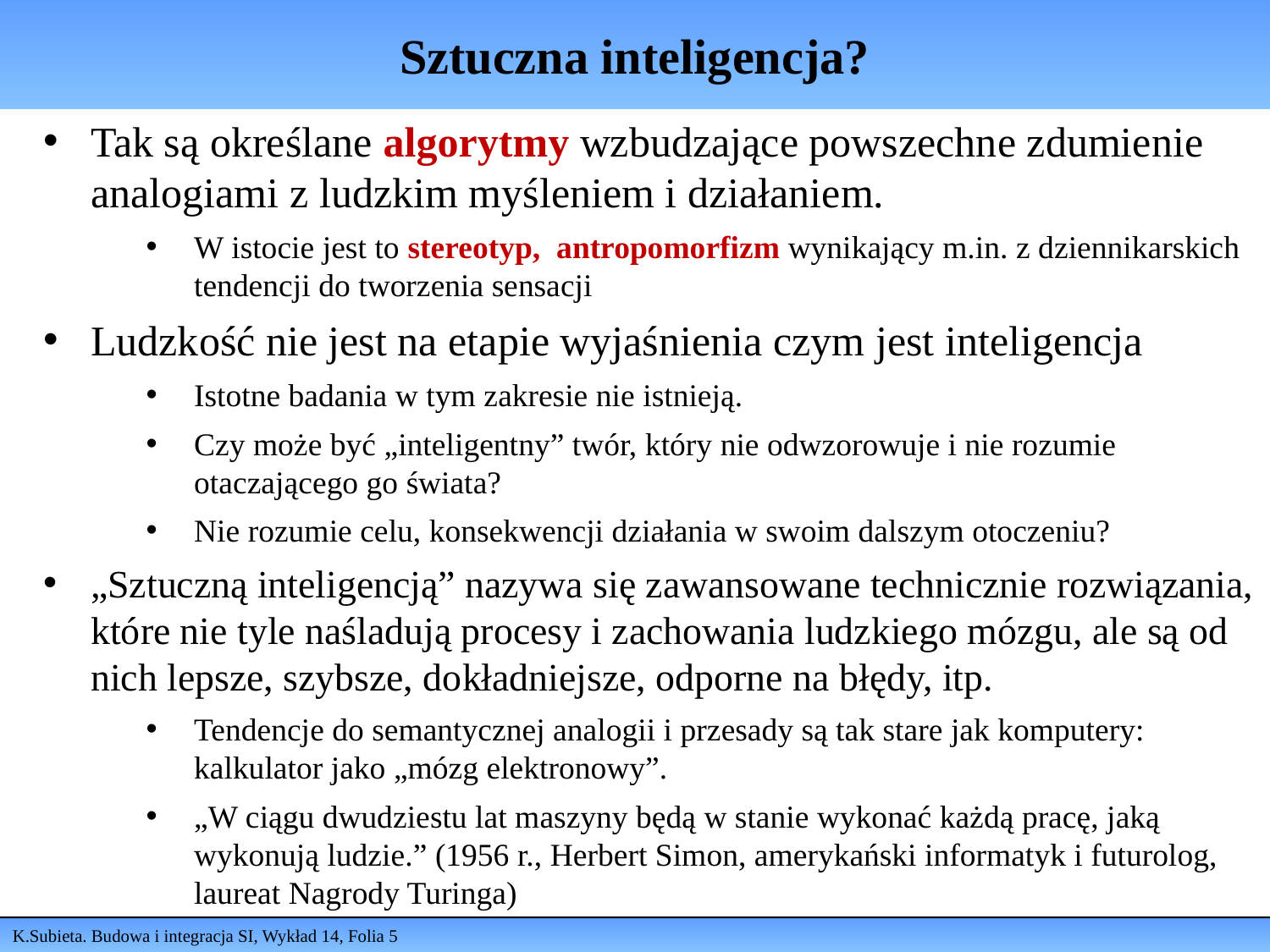

# Sztuczna inteligencja?
Tak są określane algorytmy wzbudzające powszechne zdumienie analogiami z ludzkim myśleniem i działaniem.
W istocie jest to stereotyp,  antropomorfizm wynikający m.in. z dziennikarskich tendencji do tworzenia sensacji
Ludzkość nie jest na etapie wyjaśnienia czym jest inteligencja
Istotne badania w tym zakresie nie istnieją.
Czy może być „inteligentny” twór, który nie odwzorowuje i nie rozumie otaczającego go świata?
Nie rozumie celu, konsekwencji działania w swoim dalszym otoczeniu?
„Sztuczną inteligencją” nazywa się zawansowane technicznie rozwiązania, które nie tyle naśladują procesy i zachowania ludzkiego mózgu, ale są od nich lepsze, szybsze, dokładniejsze, odporne na błędy, itp.
Tendencje do semantycznej analogii i przesady są tak stare jak komputery: kalkulator jako „mózg elektronowy”.
„W ciągu dwudziestu lat maszyny będą w stanie wykonać każdą pracę, jaką wykonują ludzie.” (1956 r., Herbert Simon, amerykański informatyk i futurolog, laureat Nagrody Turinga)